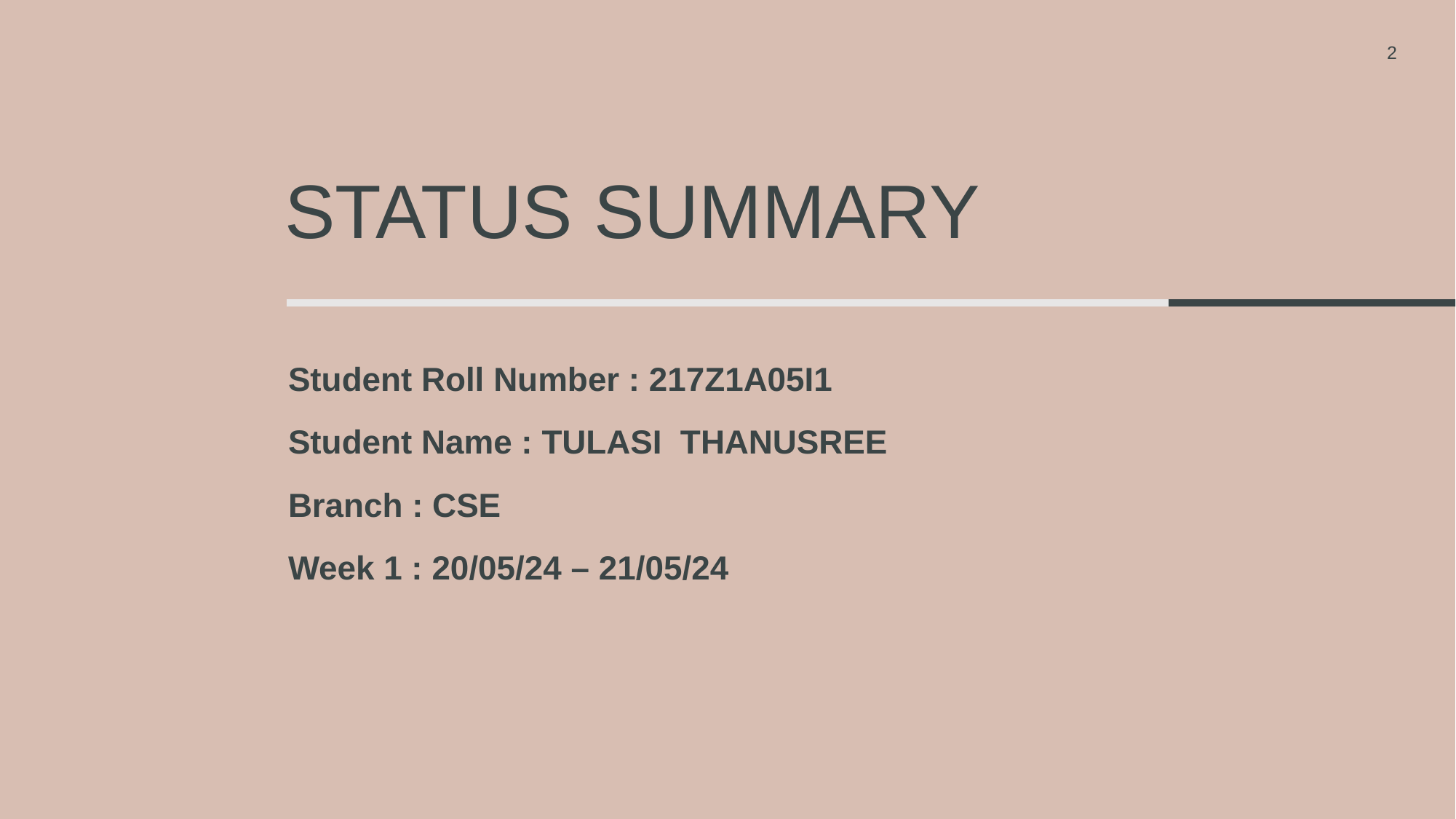

2
# STATUS SUMMARY
Student Roll Number : 217Z1A05I1
Student Name : TULASI  THANUSREE
Branch : CSE
Week 1 : 20/05/24 – 21/05/24